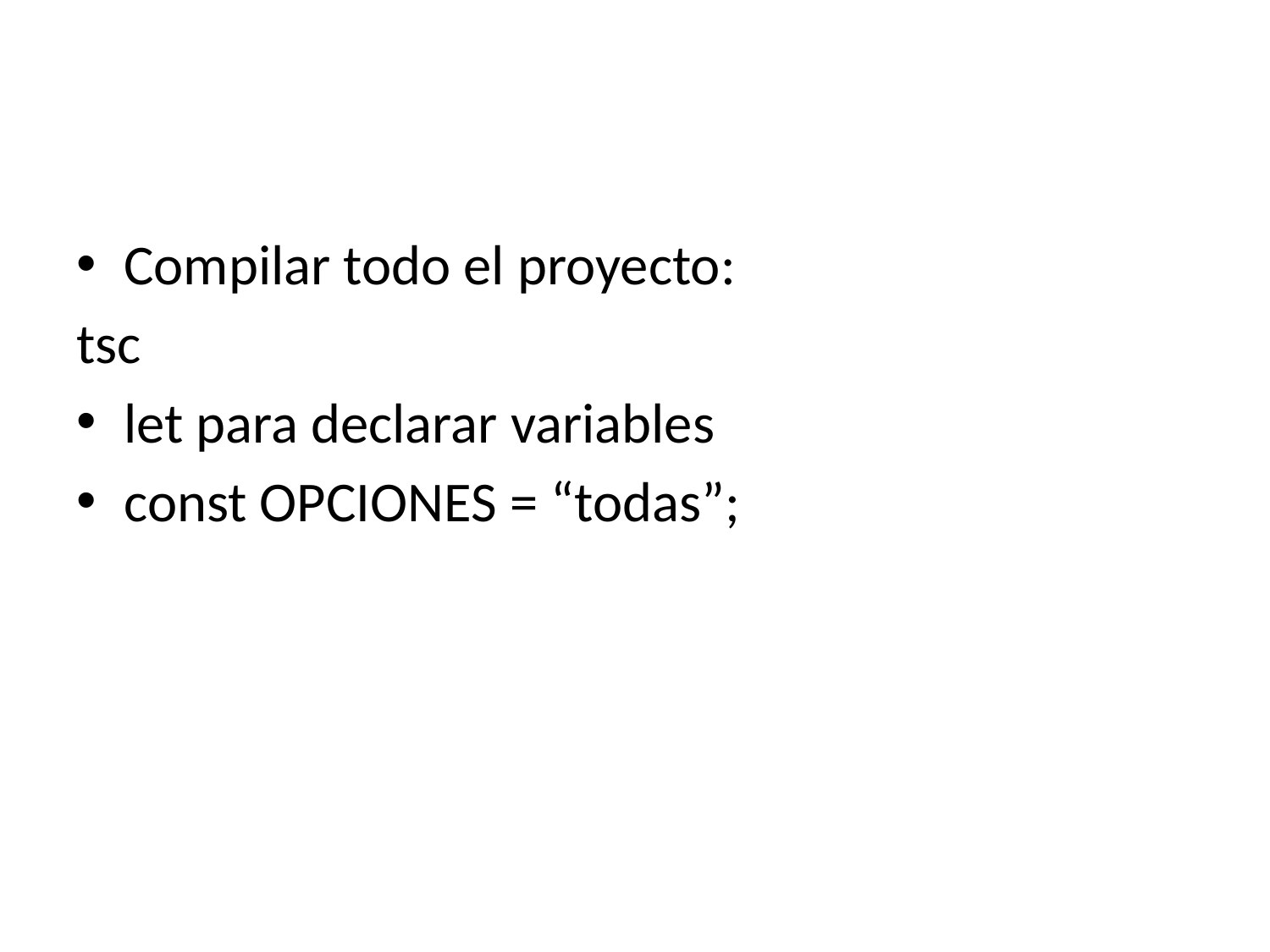

#
Compilar todo el proyecto:
tsc
let para declarar variables
const OPCIONES = “todas”;